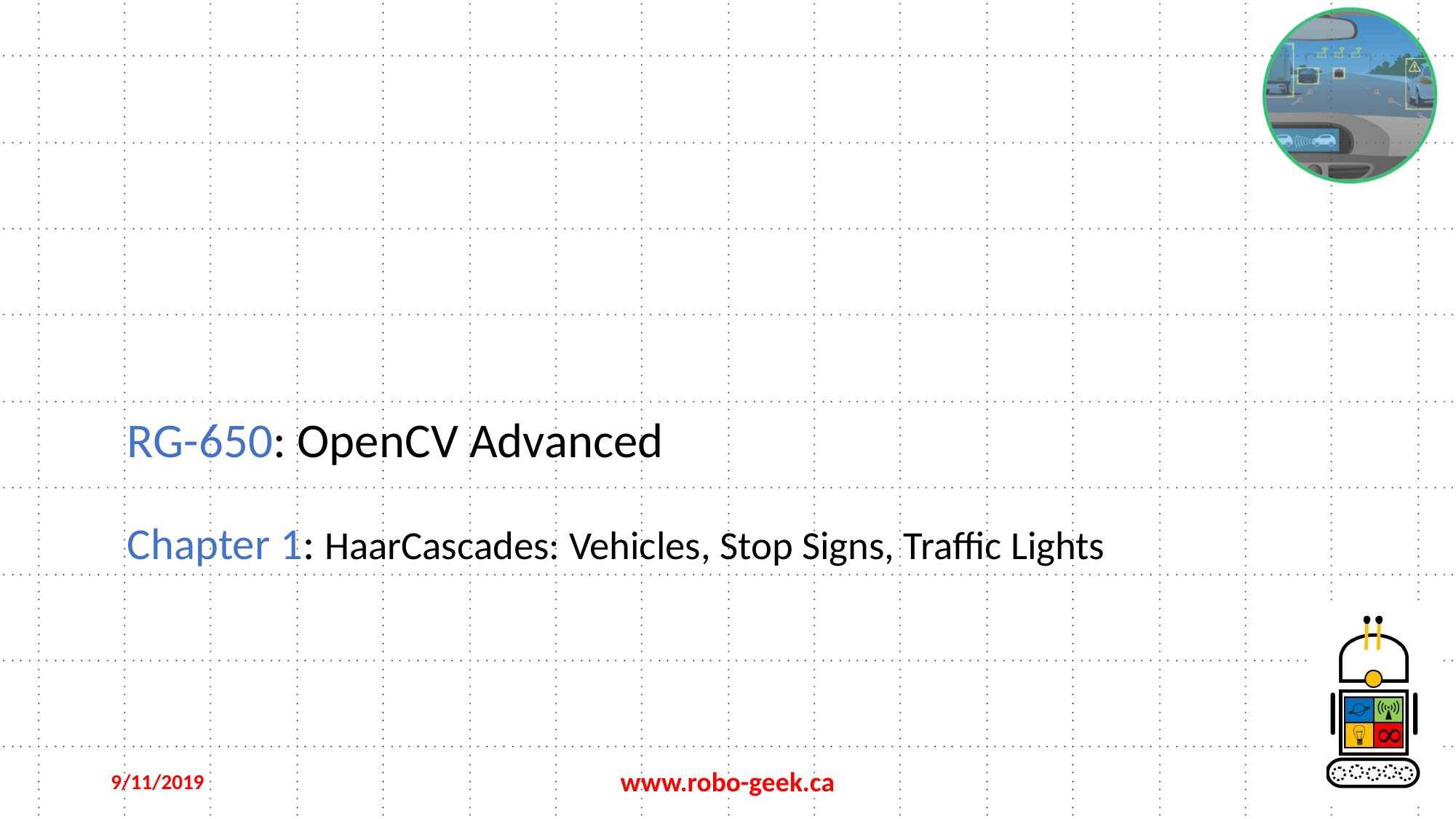

# RG-650: OpenCV Advanced Chapter 1: HaarCascades: Vehicles, Stop Signs, Traffic Lights
9/11/2019
www.robo-geek.ca